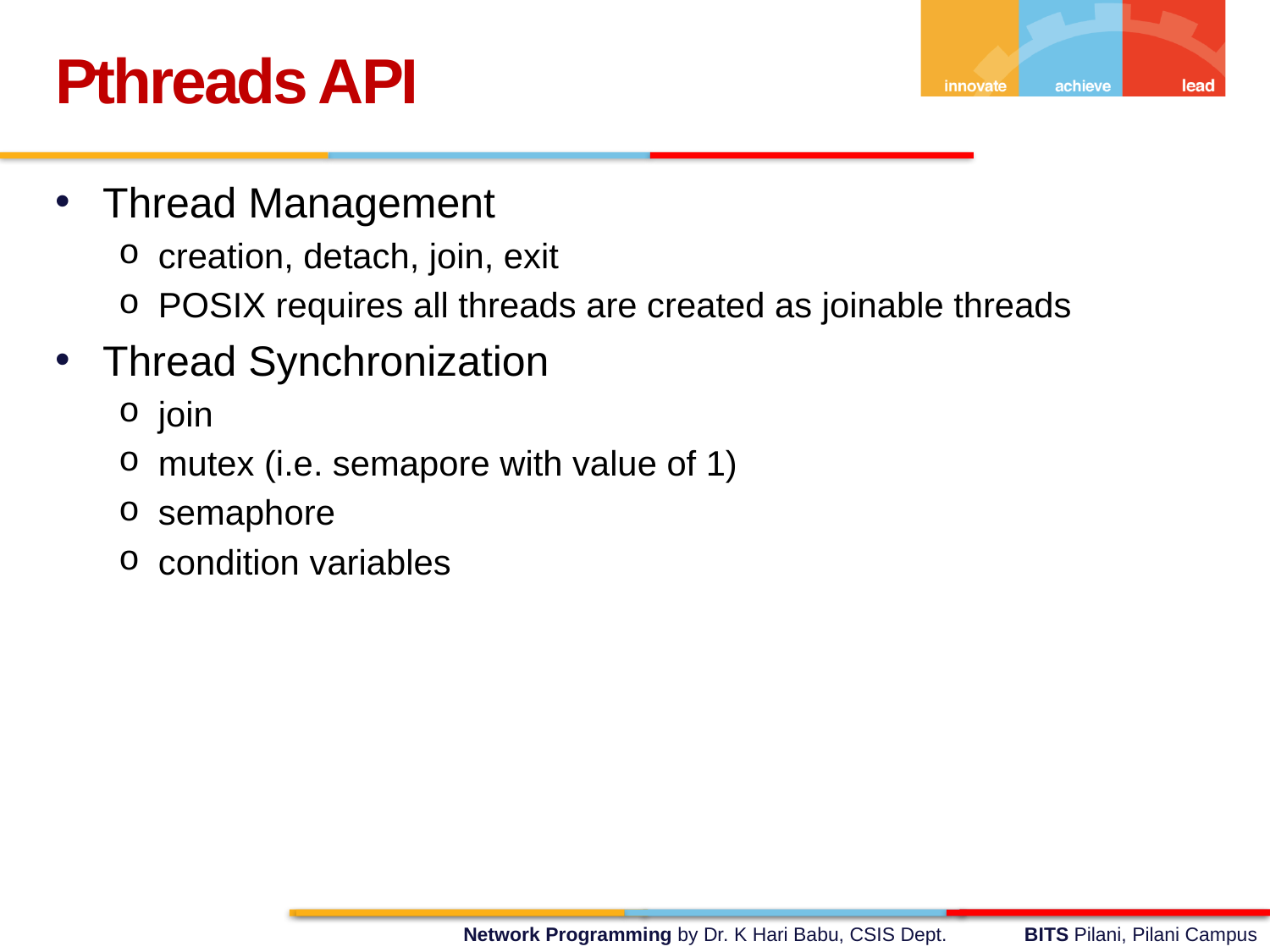

Pthreads API
Thread Management
creation, detach, join, exit
POSIX requires all threads are created as joinable threads
Thread Synchronization
join
mutex (i.e. semapore with value of 1)
semaphore
condition variables